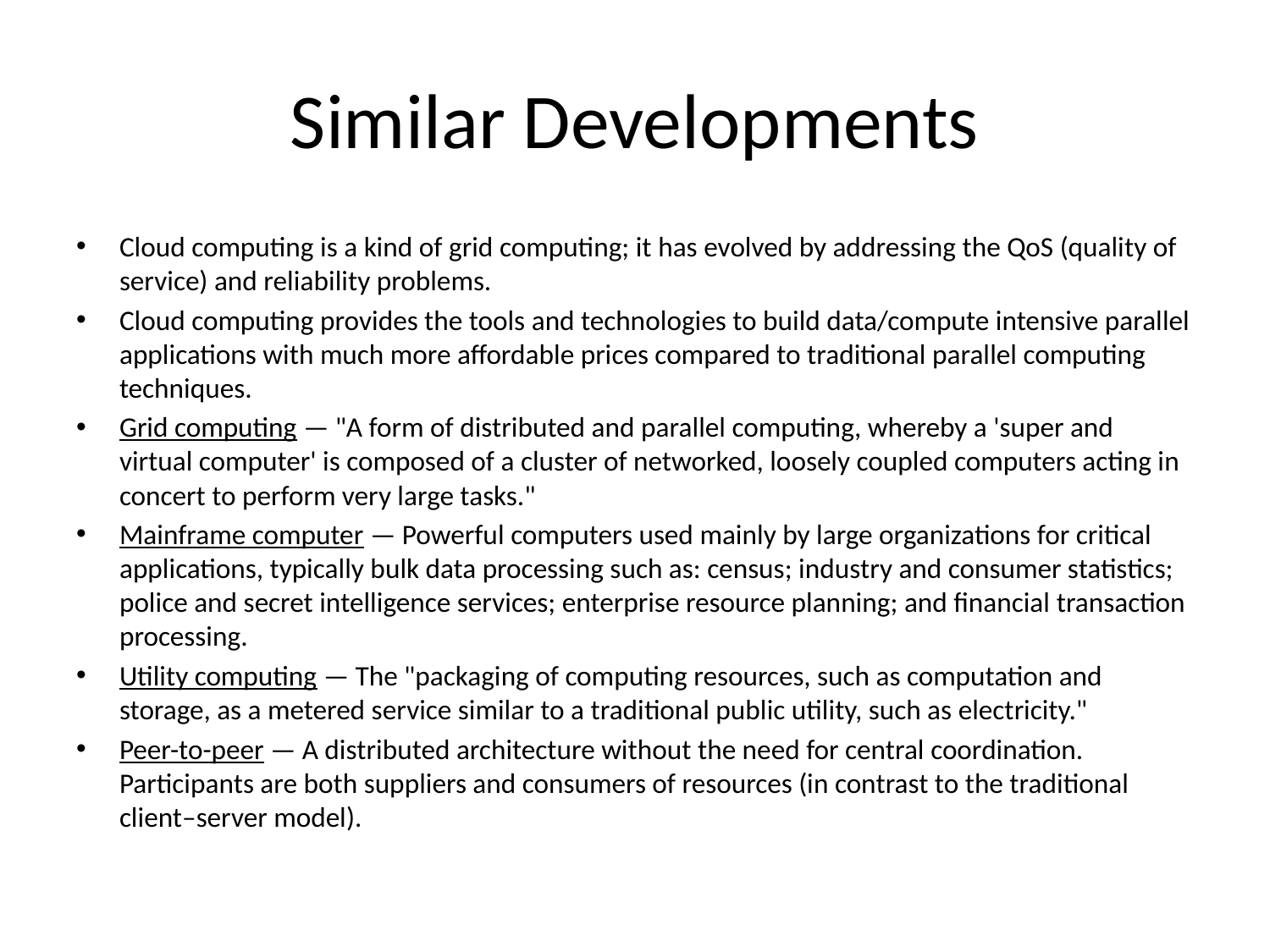

# Similar Developments
Cloud computing is a kind of grid computing; it has evolved by addressing the QoS (quality of service) and reliability problems.
Cloud computing provides the tools and technologies to build data/compute intensive parallel applications with much more affordable prices compared to traditional parallel computing techniques.
Grid computing — "A form of distributed and parallel computing, whereby a 'super and virtual computer' is composed of a cluster of networked, loosely coupled computers acting in concert to perform very large tasks."
Mainframe computer — Powerful computers used mainly by large organizations for critical applications, typically bulk data processing such as: census; industry and consumer statistics; police and secret intelligence services; enterprise resource planning; and financial transaction processing.
Utility computing — The "packaging of computing resources, such as computation and storage, as a metered service similar to a traditional public utility, such as electricity."
Peer-to-peer — A distributed architecture without the need for central coordination. Participants are both suppliers and consumers of resources (in contrast to the traditional client–server model).